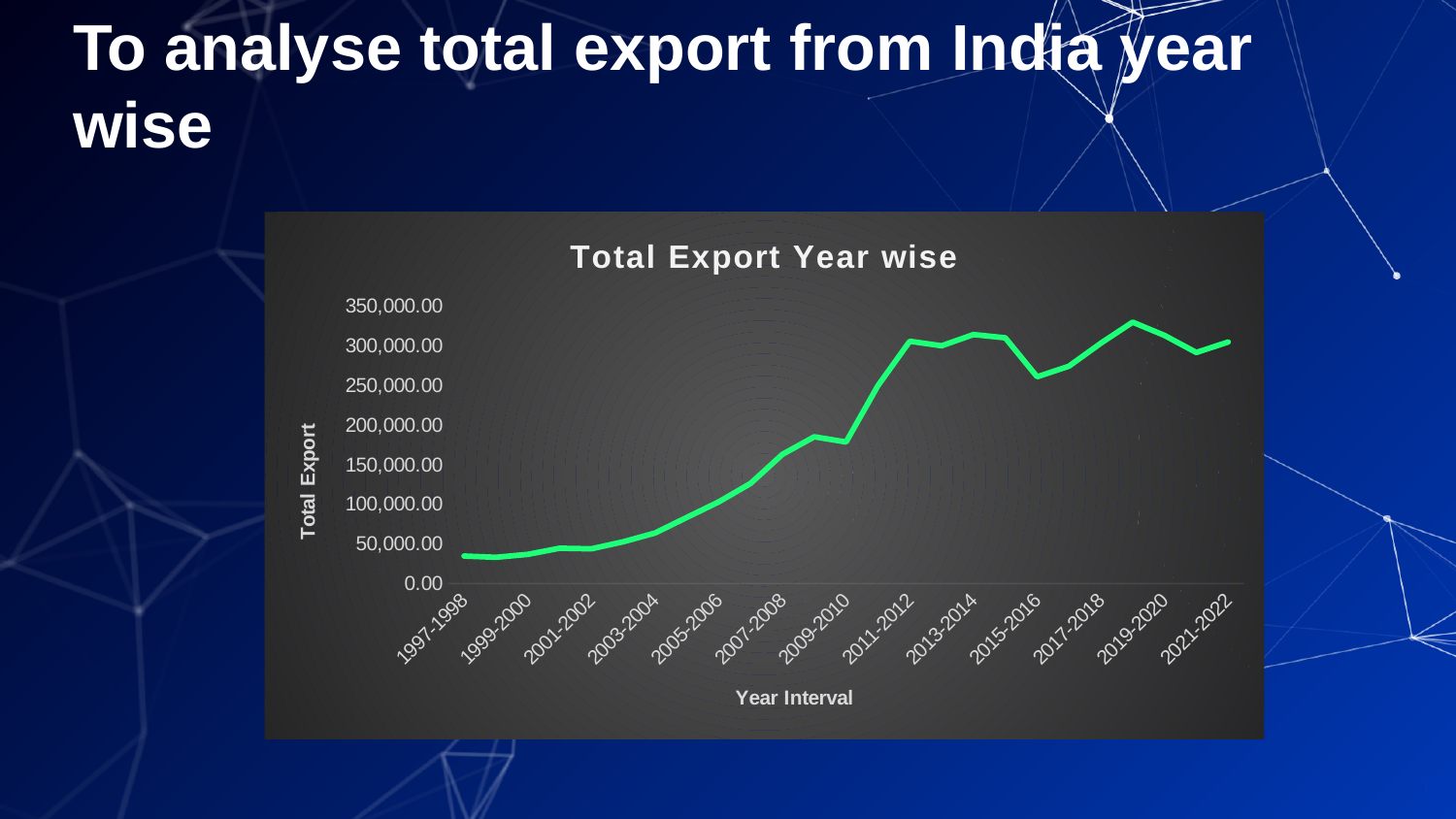

# To analyse total export from India year wise

### Chart: Total Export Year wise

| Category | Total Export |
|---|---|
| 1997-1998 | 34654.12 |
| 1998-1999 | 33044.45 |
| 1999-2000 | 36758.6 |
| 2000-2001 | 44462.78 |
| 2001-2002 | 43749.1 |
| 2002-2003 | 52628.28 |
| 2003-2004 | 63733.45 |
| 2004-2005 | 83511.91 |
| 2005-2006 | 103031.45 |
| 2006-2007 | 126405.4 |
| 2007-2008 | 163097.34 |
| 2008-2009 | 185284.93 |
| 2009-2010 | 178722.76 |
| 2010-2011 | 249812.74 |
| 2011-2012 | 305950.82 |
| 2012-2013 | 300250.25 |
| 2013-2014 | 314396.61 |
| 2014-2015 | 310336.65 |
| 2015-2016 | 261088.21 |
| 2016-2017 | 274472.21 |
| 2017-2018 | 303477.41 |
| 2018-2019 | 330070.24 |
| 2019-2020 | 313338.5 |
| 2020-2021 | 291806.7 |
| 2021-2022 | 304995.64 |
6